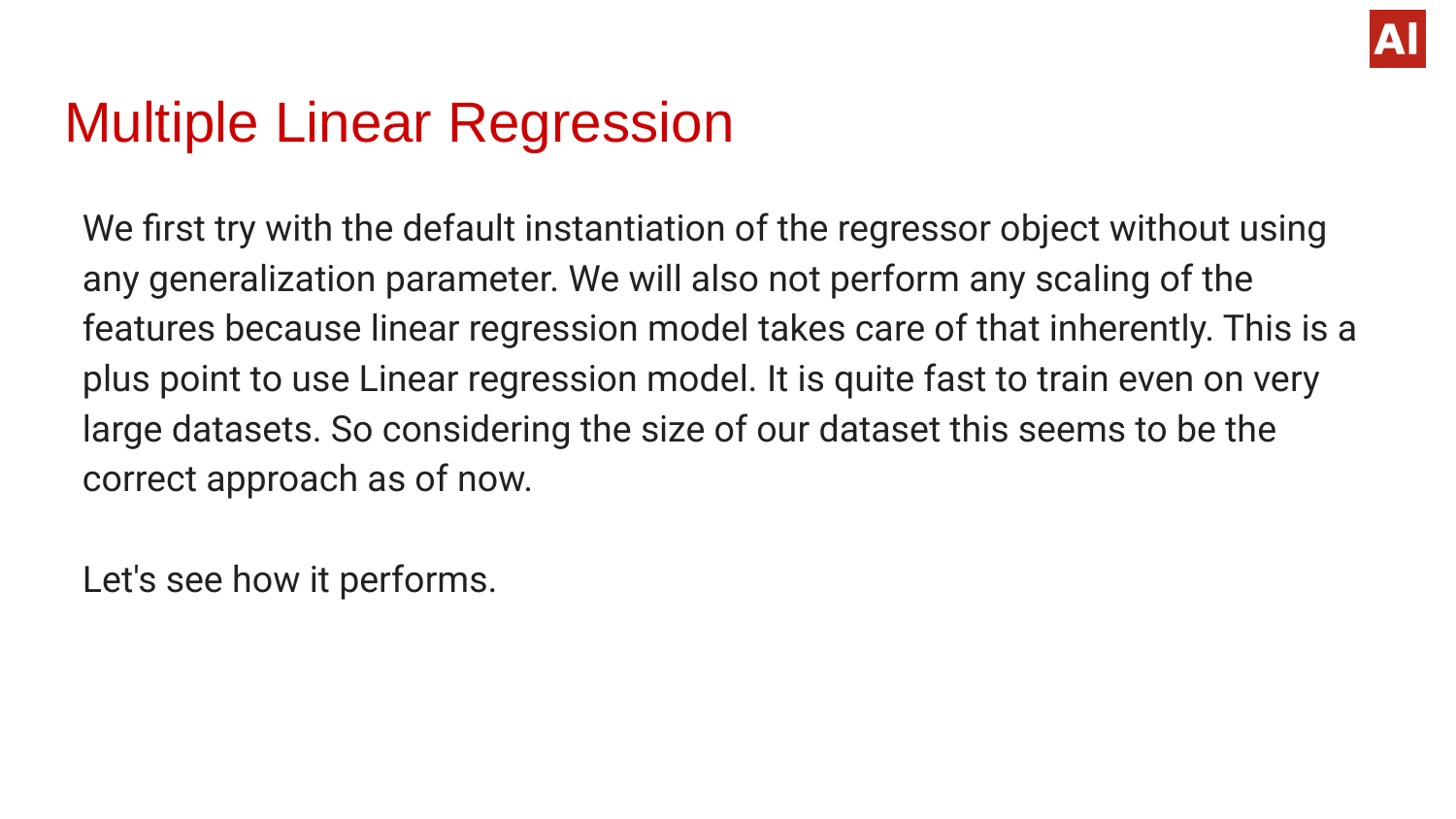

# Multiple Linear Regression
We first try with the default instantiation of the regressor object without using any generalization parameter. We will also not perform any scaling of the features because linear regression model takes care of that inherently. This is a plus point to use Linear regression model. It is quite fast to train even on very large datasets. So considering the size of our dataset this seems to be the correct approach as of now.

Let's see how it performs.